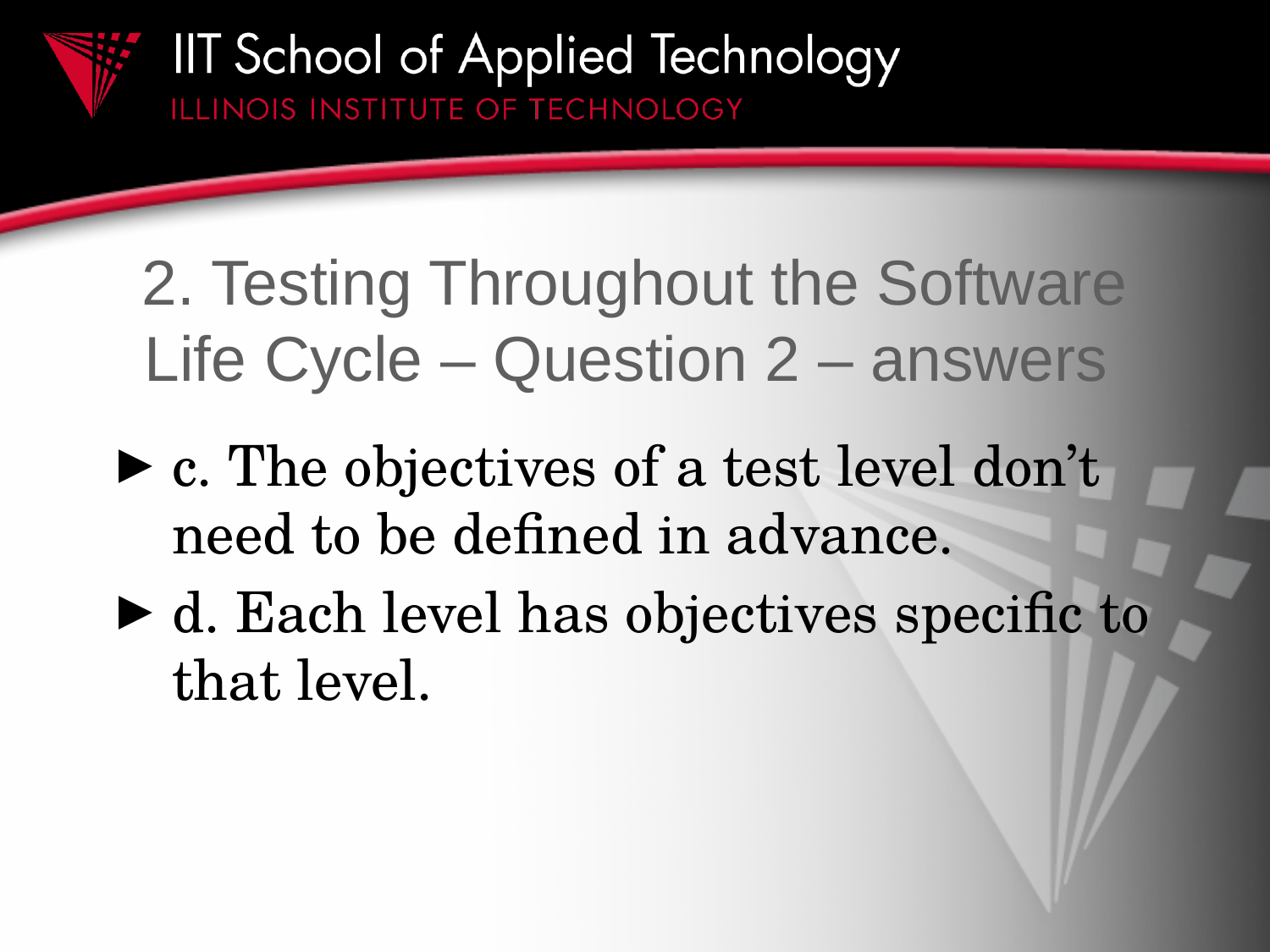

# 2. Testing Throughout the Software Life Cycle – Question 2 – answers
c. The objectives of a test level don’t need to be defined in advance.
d. Each level has objectives specific to that level.